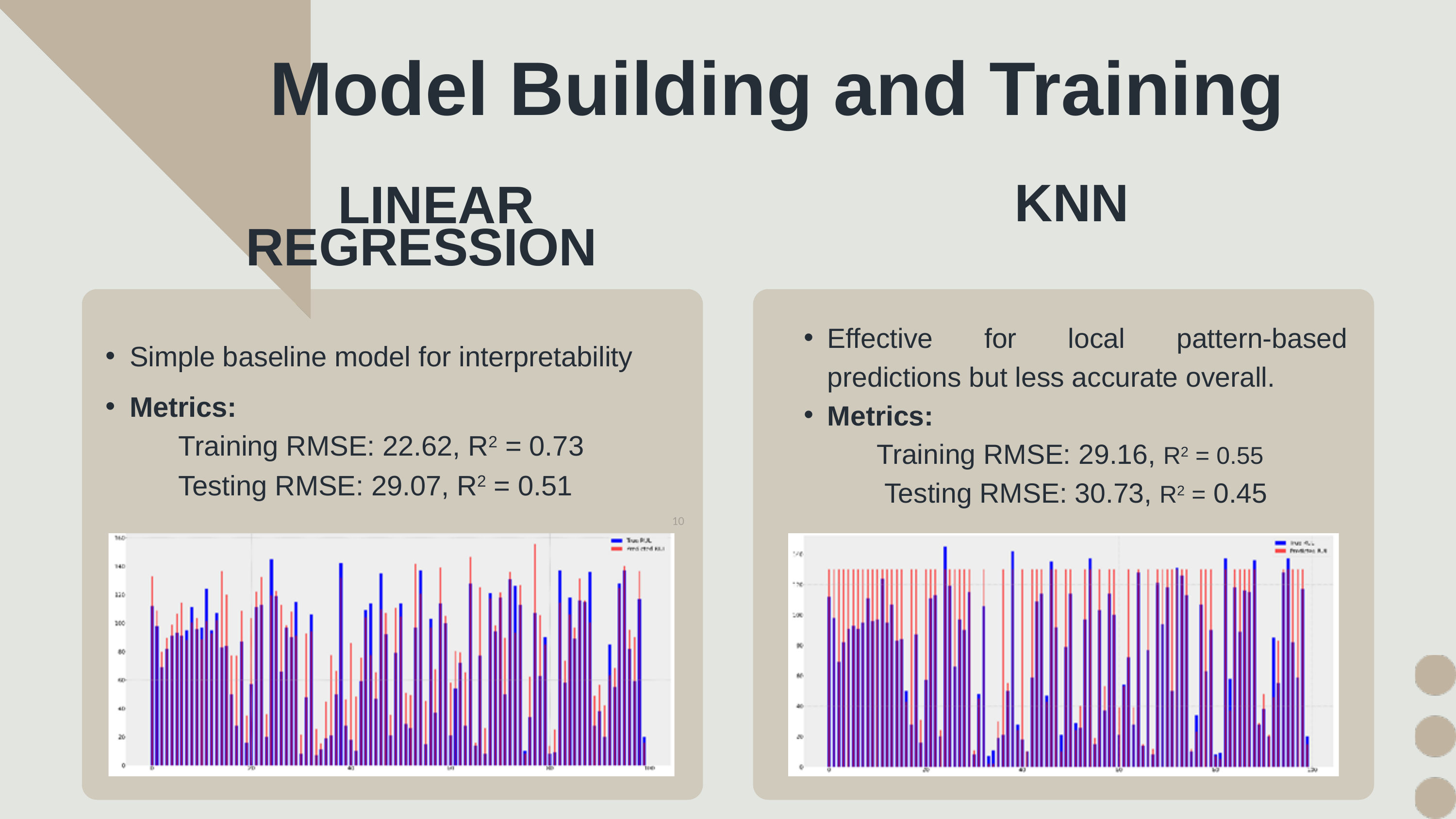

Model Building and Training
KNN
  LINEAR REGRESSION

Effective for local pattern-based predictions but less accurate overall.
Metrics:
	Training RMSE: 29.16, R2 = 0.55
	 Testing RMSE: 30.73, R2 = 0.45

Simple baseline model for interpretability​
Metrics:
Training RMSE: 22.62, R2 = 0.73
Testing RMSE: 29.07, R2 = 0.51

10